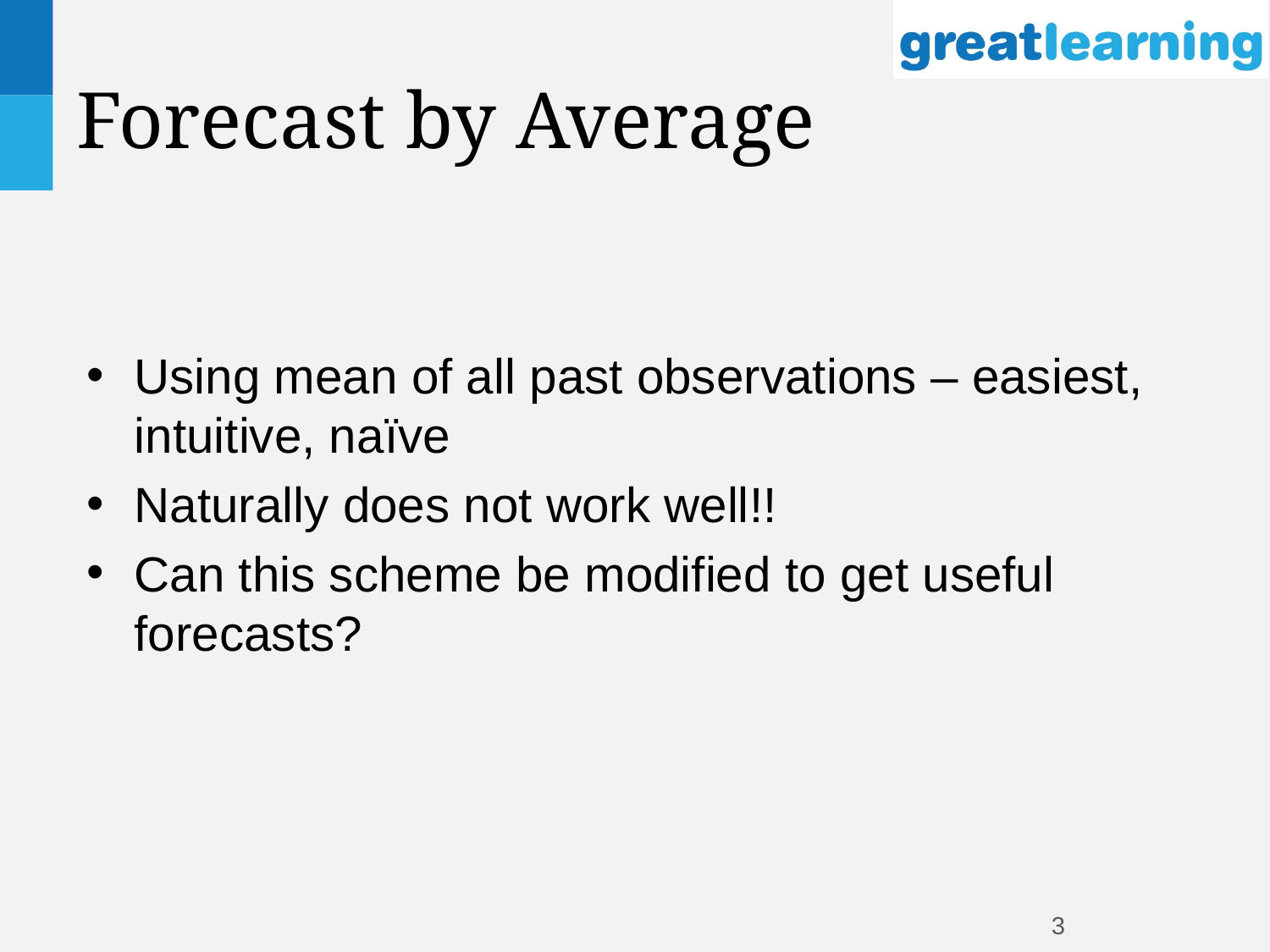

# Forecast by Average
Using mean of all past observations – easiest, intuitive, naïve
Naturally does not work well!!
Can this scheme be modified to get useful forecasts?
3